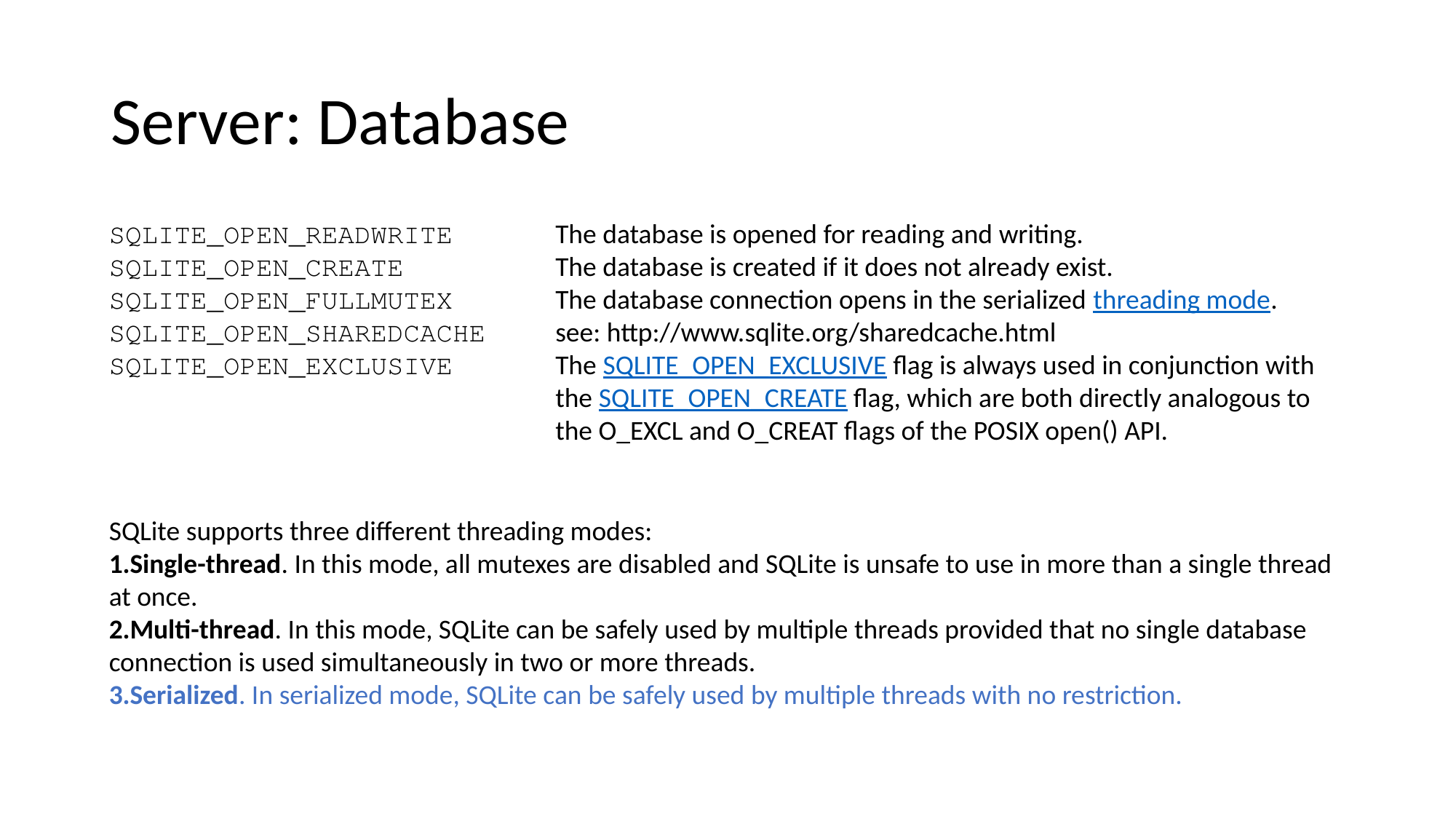

# Server: Database
SQLITE_OPEN_READWRITE
SQLITE_OPEN_CREATE
SQLITE_OPEN_FULLMUTEX SQLITE_OPEN_SHAREDCACHE SQLITE_OPEN_EXCLUSIVE
The database is opened for reading and writing.
The database is created if it does not already exist.
The database connection opens in the serialized threading mode.
see: http://www.sqlite.org/sharedcache.html
The SQLITE_OPEN_EXCLUSIVE flag is always used in conjunction with the SQLITE_OPEN_CREATE flag, which are both directly analogous to the O_EXCL and O_CREAT flags of the POSIX open() API.
SQLite supports three different threading modes:
Single-thread. In this mode, all mutexes are disabled and SQLite is unsafe to use in more than a single thread at once.
Multi-thread. In this mode, SQLite can be safely used by multiple threads provided that no single database connection is used simultaneously in two or more threads.
Serialized. In serialized mode, SQLite can be safely used by multiple threads with no restriction.